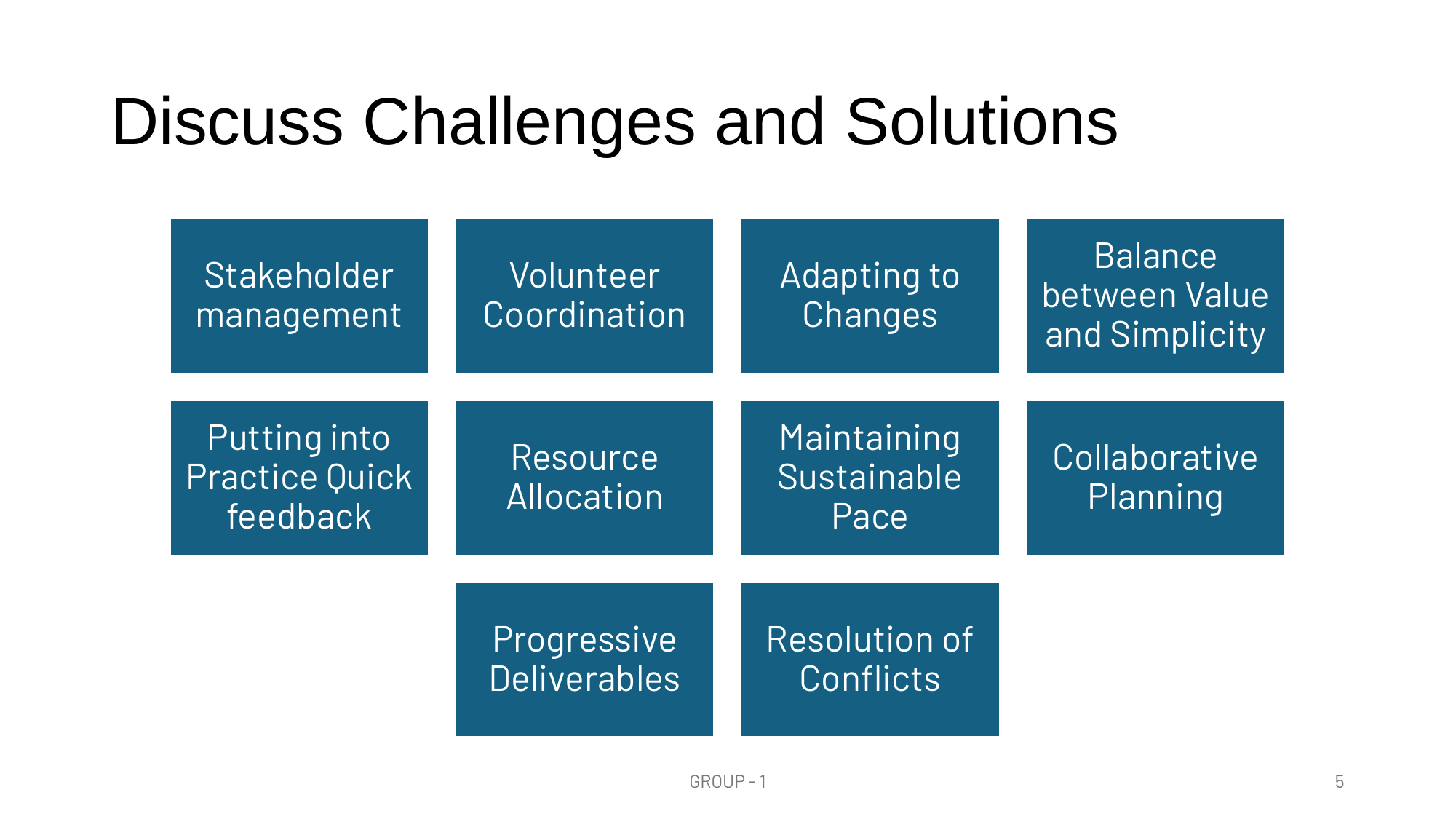

# Discuss Challenges and Solutions
Stakeholder management
Volunteer Coordination
Adapting to Changes
Balance between Value and Simplicity
Putting into Practice Quick feedback
Resource Allocation
Maintaining Sustainable Pace
Collaborative Planning
Progressive Deliverables
Resolution of Conflicts
GROUP - 1
5